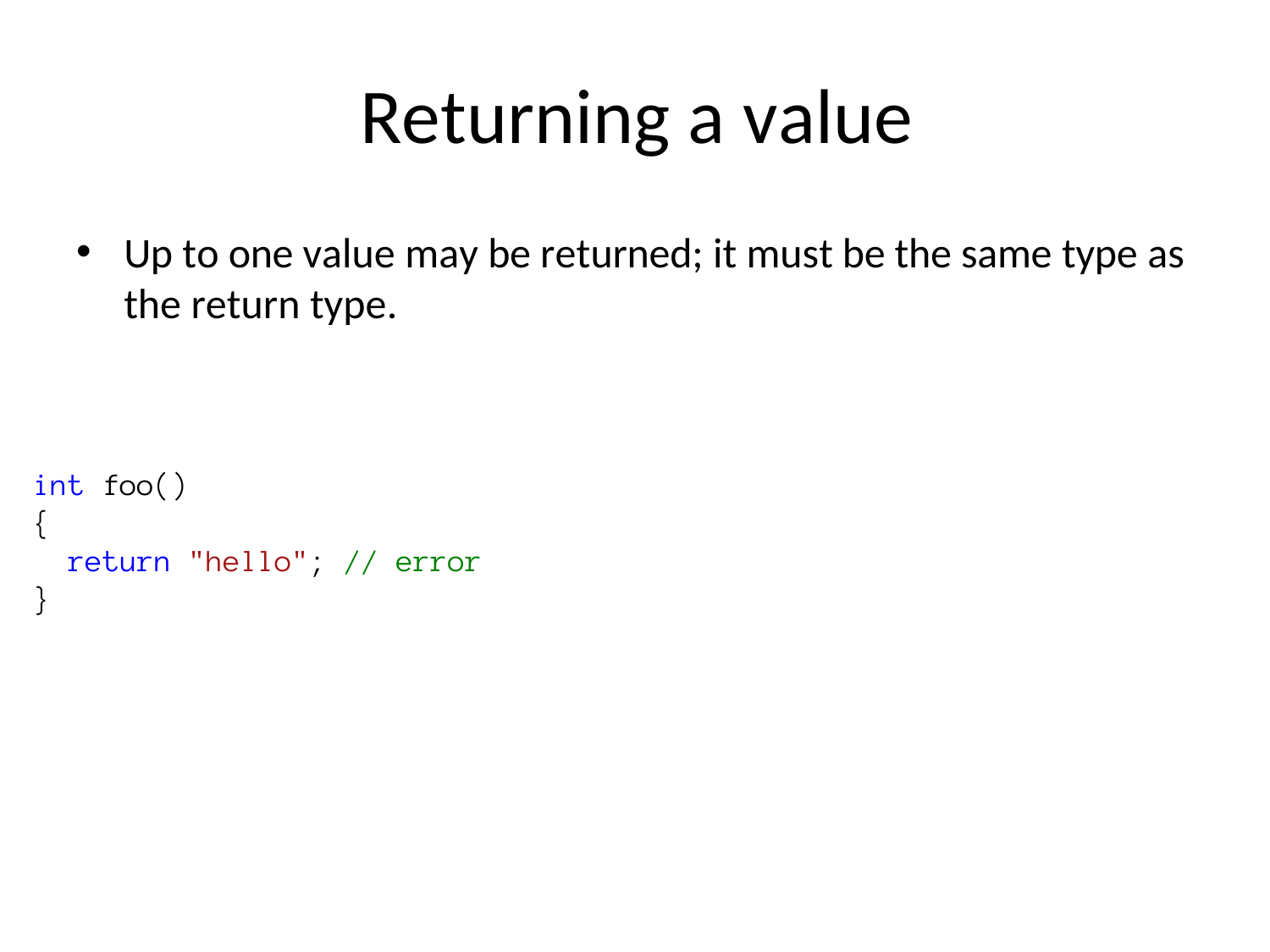

# Returning a value
Up to one value may be returned; it must be the same type as
the return type.
int foo()
{
return "hello"; // error
}